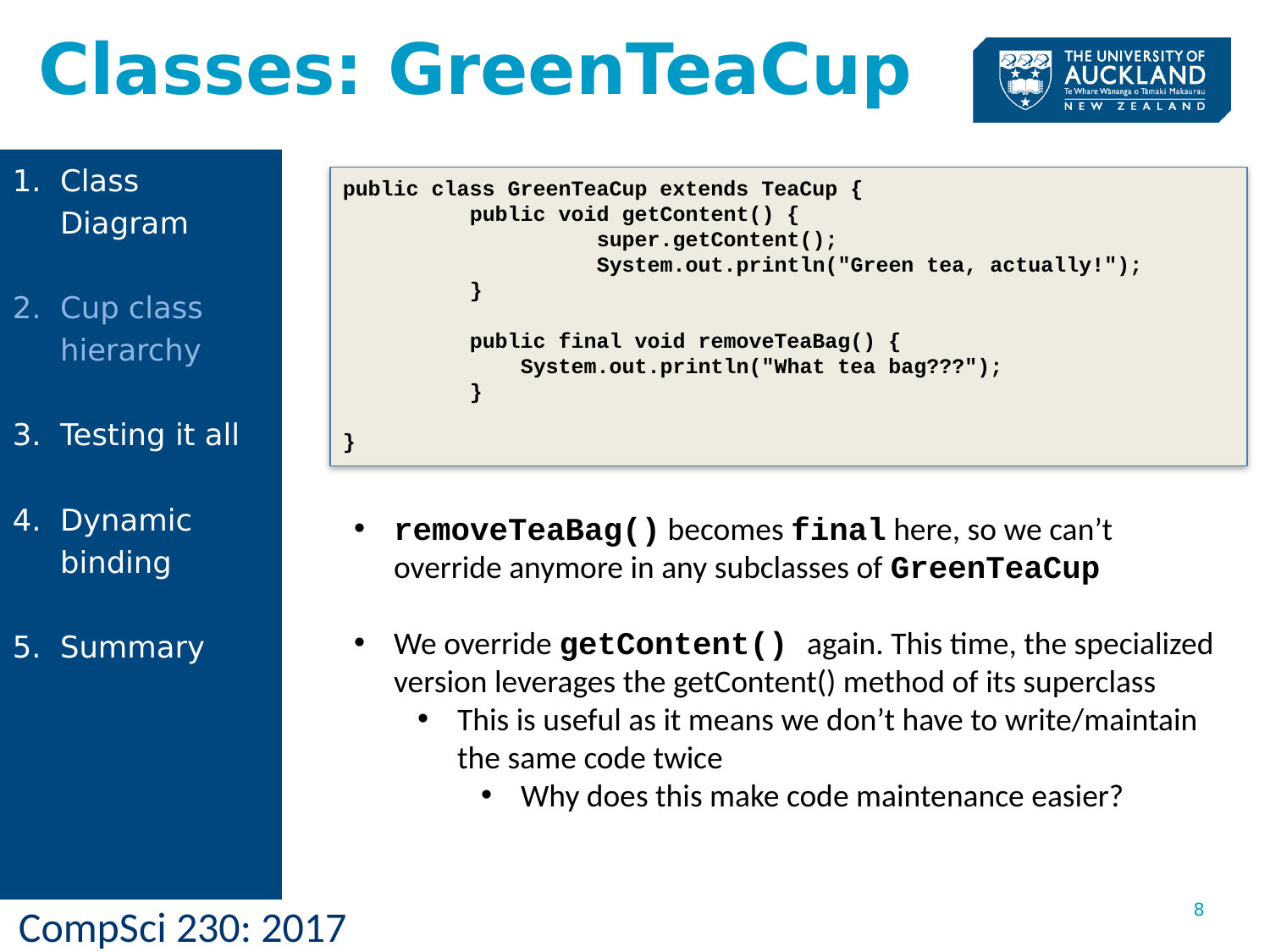

Classes: GreenTeaCup
Class Diagram

Cup class hierarchy
Testing it all

Dynamic binding
Summary

public class GreenTeaCup extends TeaCup {
	public void getContent() {
		super.getContent();
		System.out.println("Green tea, actually!");
	}

	public final void removeTeaBag() {
	    System.out.println("What tea bag???");
	}

}

removeTeaBag() becomes final here, so we can’t override anymore in any subclasses of GreenTeaCup

We override getContent() again. This time, the specialized version leverages the getContent() method of its superclass
This is useful as it means we don’t have to write/maintain the same code twice
Why does this make code maintenance easier?

8